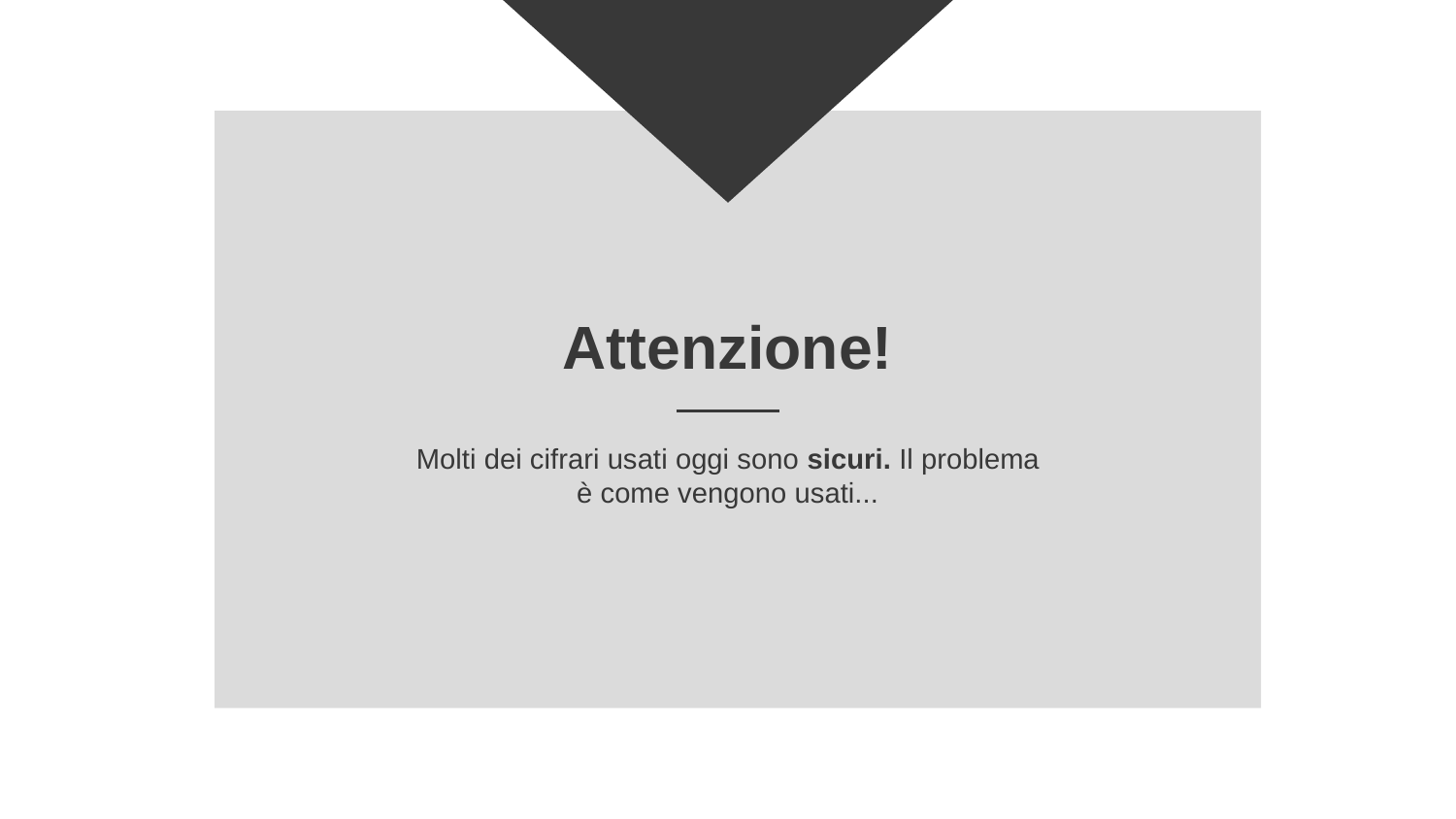

# Attenzione!
Molti dei cifrari usati oggi sono sicuri. Il problema è come vengono usati...